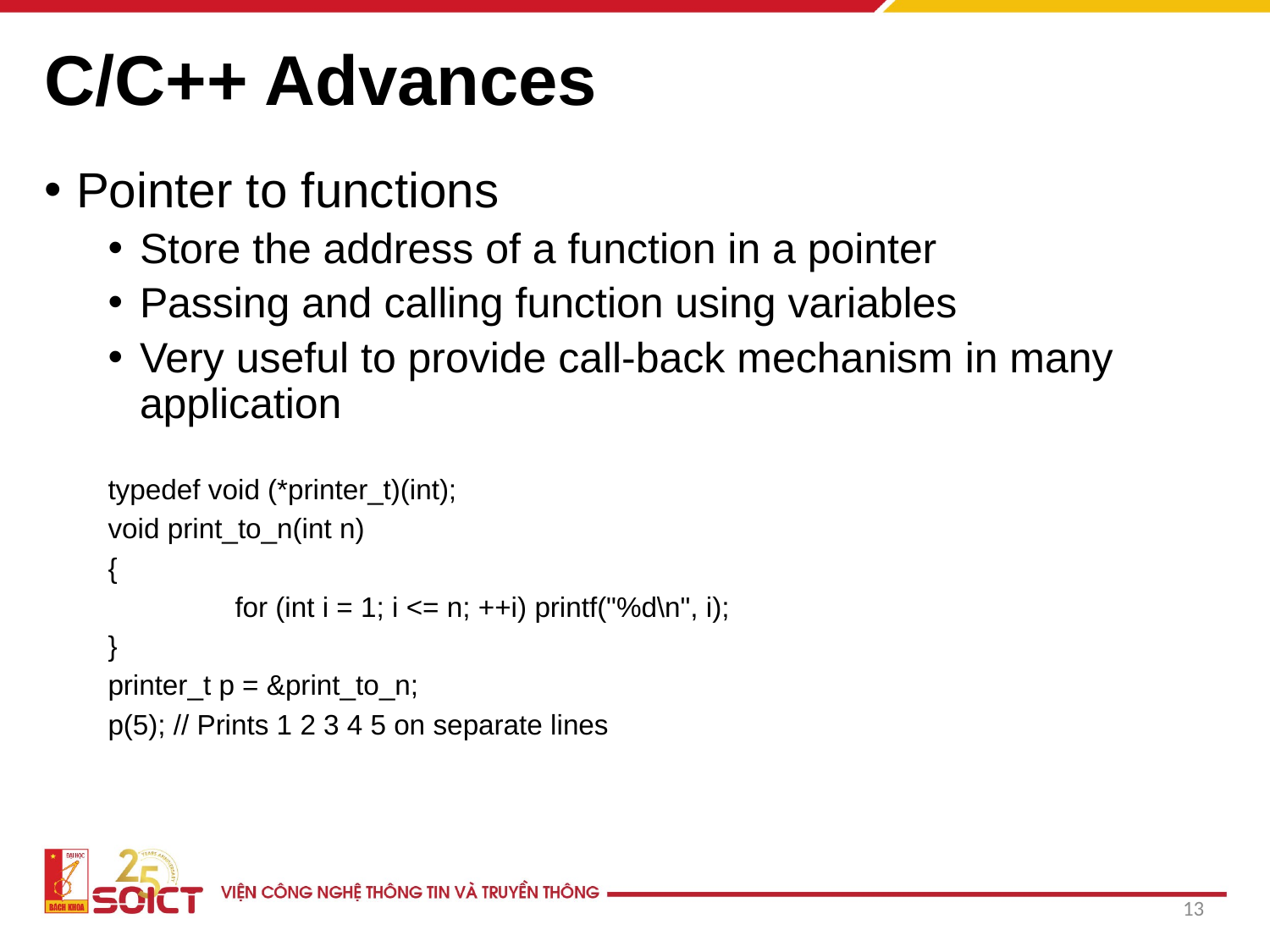

# C/C++ Advances
Pointer to functions
Store the address of a function in a pointer
Passing and calling function using variables
Very useful to provide call-back mechanism in many application

typedef void (*printer_t)(int);
void print_to_n(int n)
{
    	for (int i = 1; i <= n; ++i) printf("%d\n", i);
}
printer_t p = &print_to_n;
p(5); // Prints 1 2 3 4 5 on separate lines
13